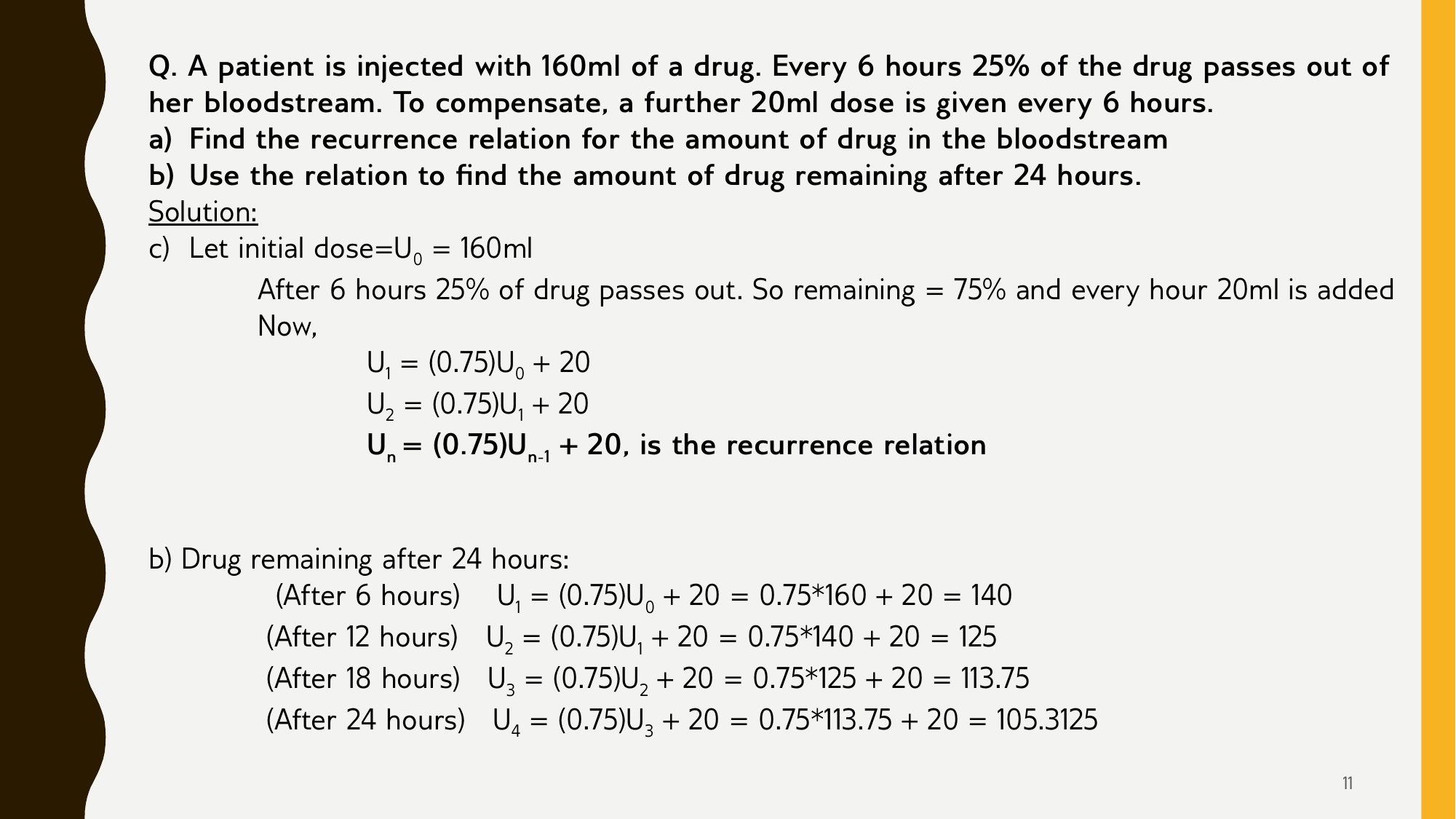

Q. A patient is injected with 160ml of a drug. Every 6 hours 25% of the drug passes out of her bloodstream. To compensate, a further 20ml dose is given every 6 hours.
Find the recurrence relation for the amount of drug in the bloodstream
Use the relation to find the amount of drug remaining after 24 hours.
Solution:
Let initial dose=U0 = 160ml
	After 6 hours 25% of drug passes out. So remaining = 75% and every hour 20ml is added
	Now,
		U1 = (0.75)U0 + 20
		U2 = (0.75)U1 + 20
		Un = (0.75)Un-1 + 20, is the recurrence relation

b) Drug remaining after 24 hours:
	  (After 6 hours)    U1 = (0.75)U0 + 20 = 0.75*160 + 20 = 140
	 (After 12 hours)   U2 = (0.75)U1 + 20 = 0.75*140 + 20 = 125
	 (After 18 hours)   U3 = (0.75)U2 + 20 = 0.75*125 + 20 = 113.75
	 (After 24 hours)   U4 = (0.75)U3 + 20 = 0.75*113.75 + 20 = 105.3125
11